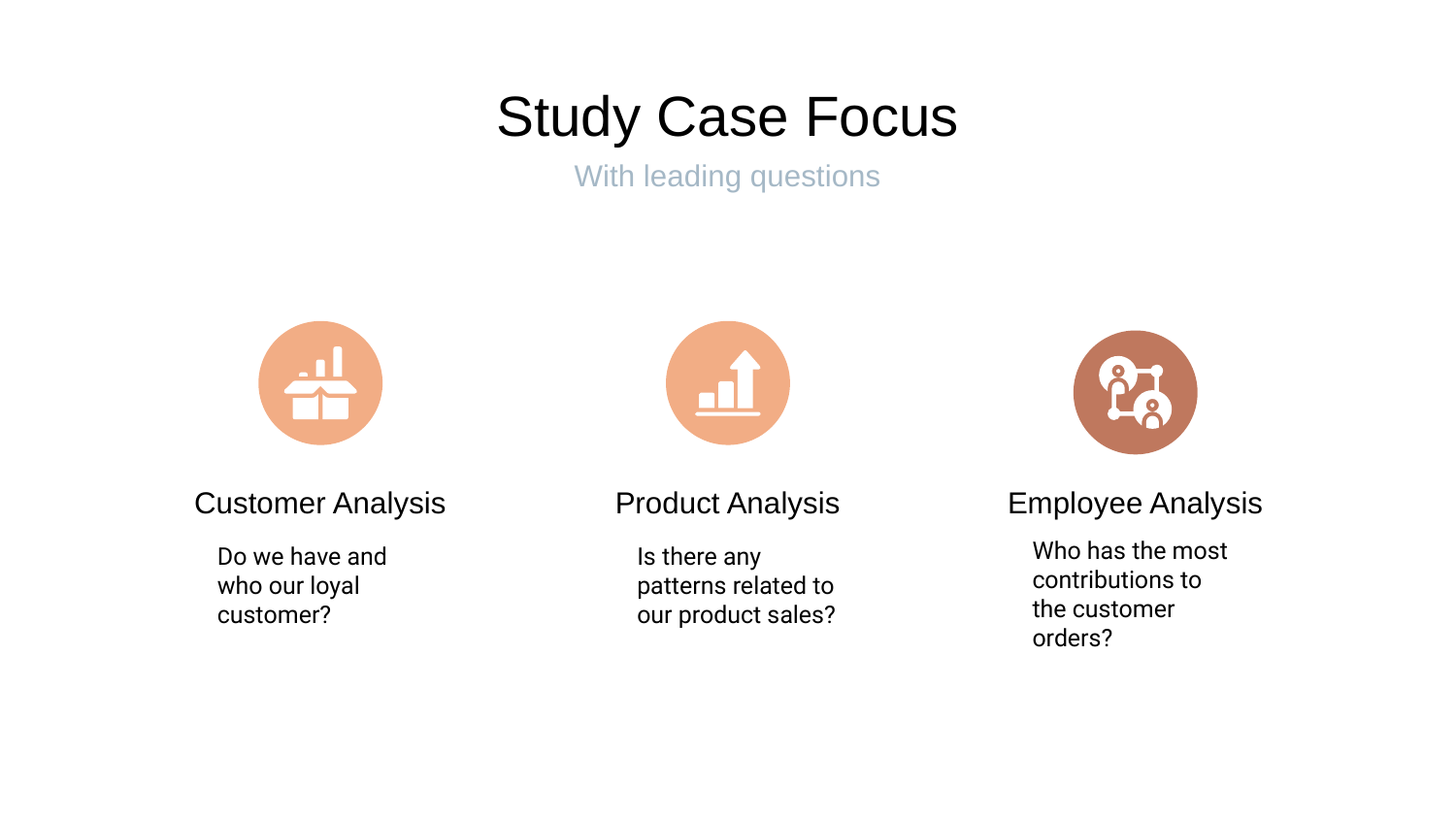

# Study Case Focus
With leading questions

Customer Analysis
Product Analysis
Employee Analysis
Do we have and who our loyal customer?
Is there any patterns related to our product sales?
Who has the most contributions to the customer orders?